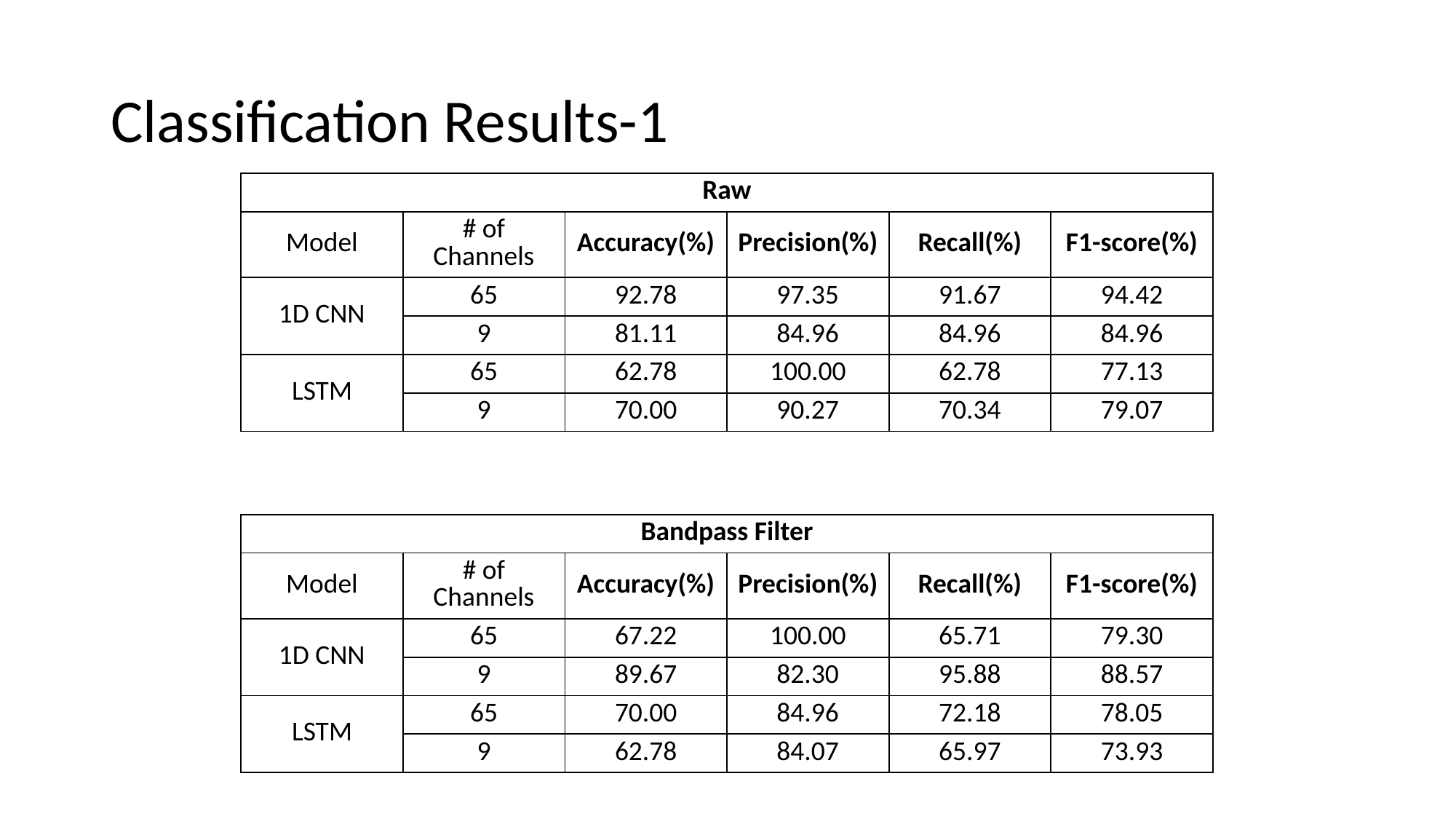

# Classification Results-1
| Raw |  |  |  |  |  |
| --- | --- | --- | --- | --- | --- |
| Model | # of Channels | Accuracy(%) | Precision(%) | Recall(%) | F1-score(%) |
| 1D CNN | 65 | 92.78 | 97.35 | 91.67 | 94.42 |
|  | 9 | 81.11 | 84.96 | 84.96 | 84.96 |
| LSTM | 65 | 62.78 | 100.00 | 62.78 | 77.13 |
|  | 9 | 70.00 | 90.27 | 70.34 | 79.07 |
| Bandpass Filter |  |  |  |  |  |
| --- | --- | --- | --- | --- | --- |
| Model | # of Channels | Accuracy(%) | Precision(%) | Recall(%) | F1-score(%) |
| 1D CNN | 65 | 67.22 | 100.00 | 65.71 | 79.30 |
|  | 9 | 89.67 | 82.30 | 95.88 | 88.57 |
| LSTM | 65 | 70.00 | 84.96 | 72.18 | 78.05 |
|  | 9 | 62.78 | 84.07 | 65.97 | 73.93 |